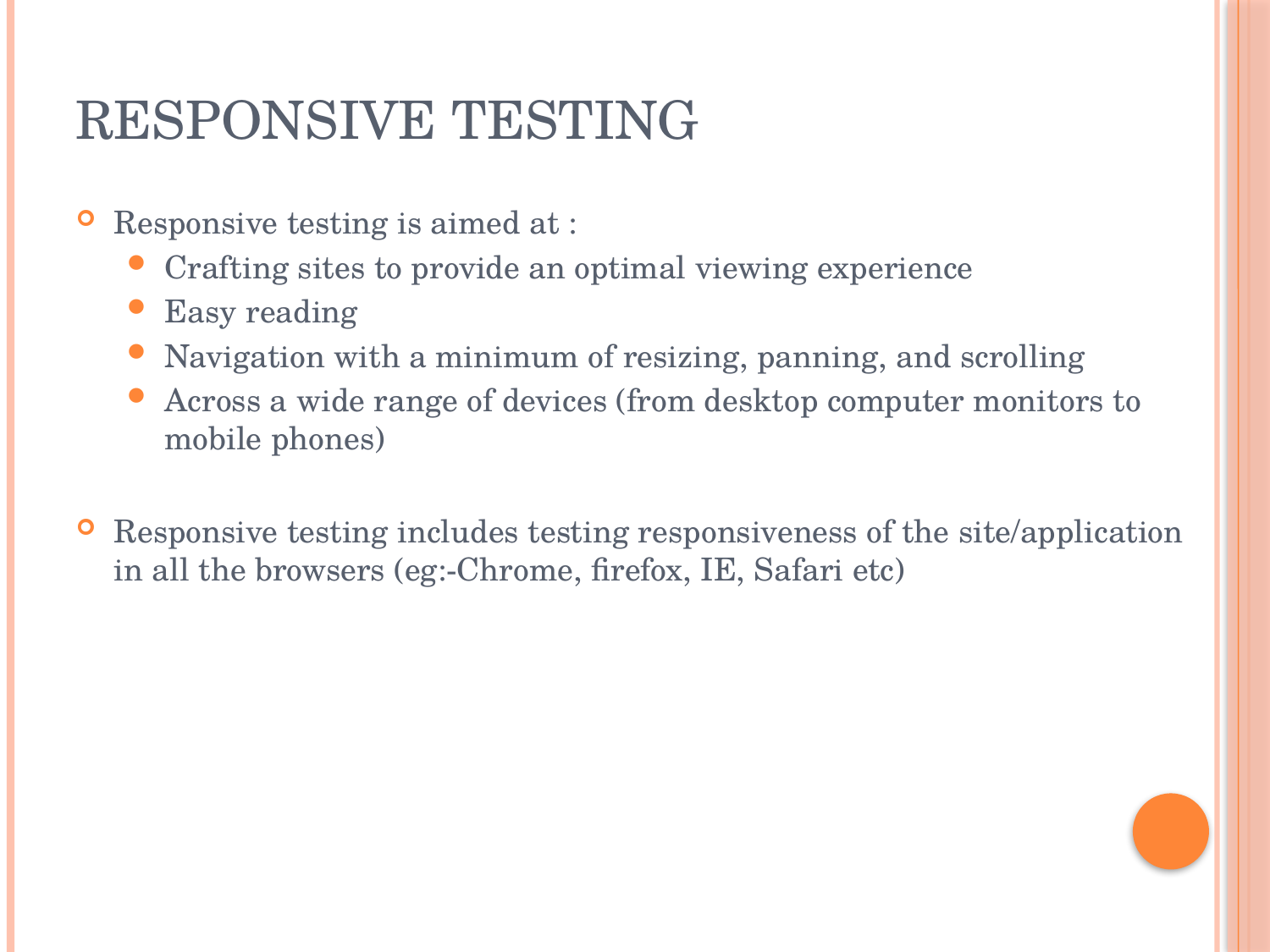

# Responsive Testing
Responsive testing is aimed at :
Crafting sites to provide an optimal viewing experience
Easy reading
Navigation with a minimum of resizing, panning, and scrolling
Across a wide range of devices (from desktop computer monitors to mobile phones)

Responsive testing includes testing responsiveness of the site/application in all the browsers (eg:-Chrome, firefox, IE, Safari etc)